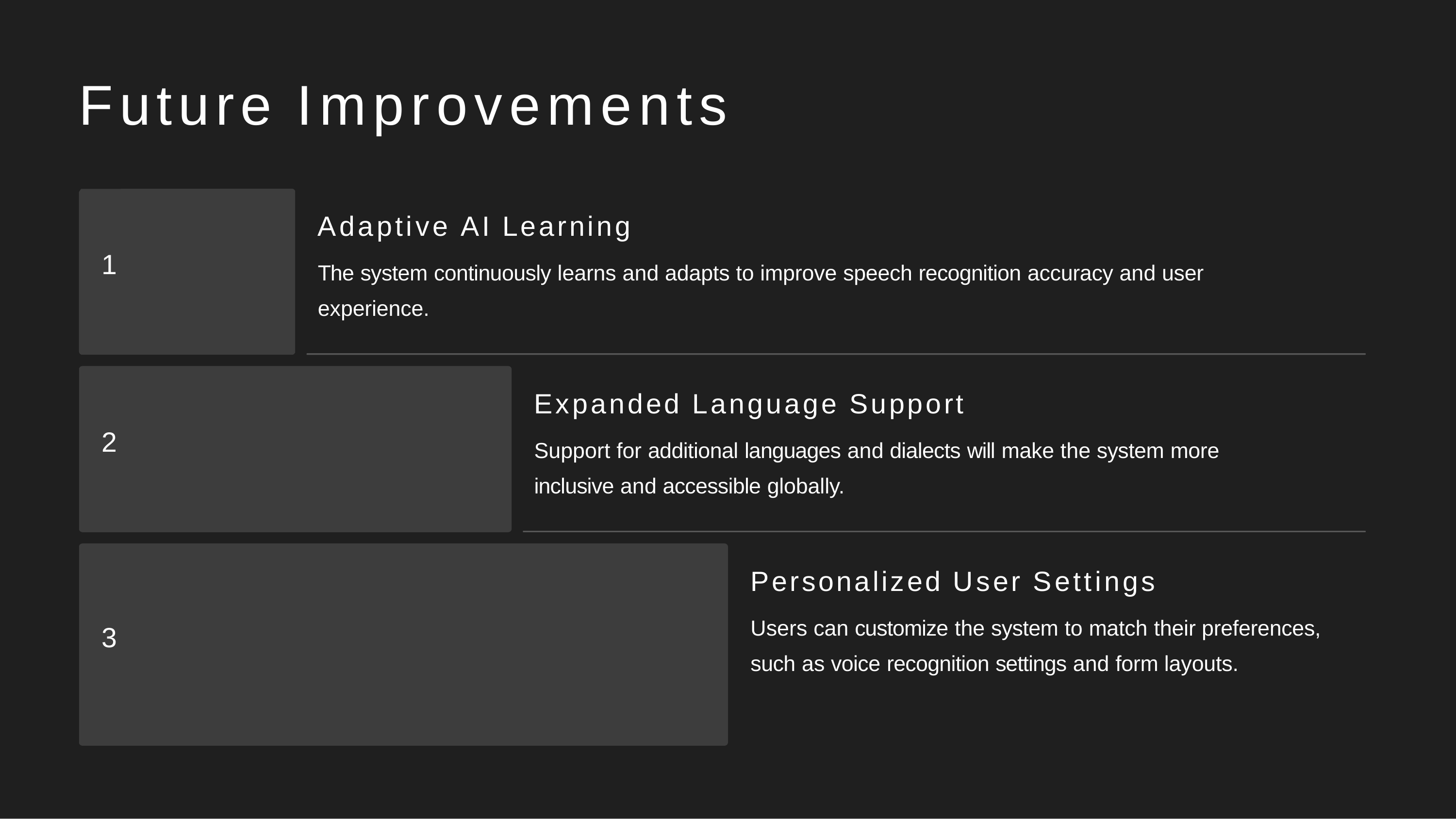

# Future Improvements

Adaptive AI Learning
The system continuously learns and adapts to improve speech recognition accuracy and user experience.
1

Expanded Language Support
Support for additional languages and dialects will make the system more inclusive and accessible globally.
2

Personalized User Settings
Users can customize the system to match their preferences, such as voice recognition settings and form layouts.
3